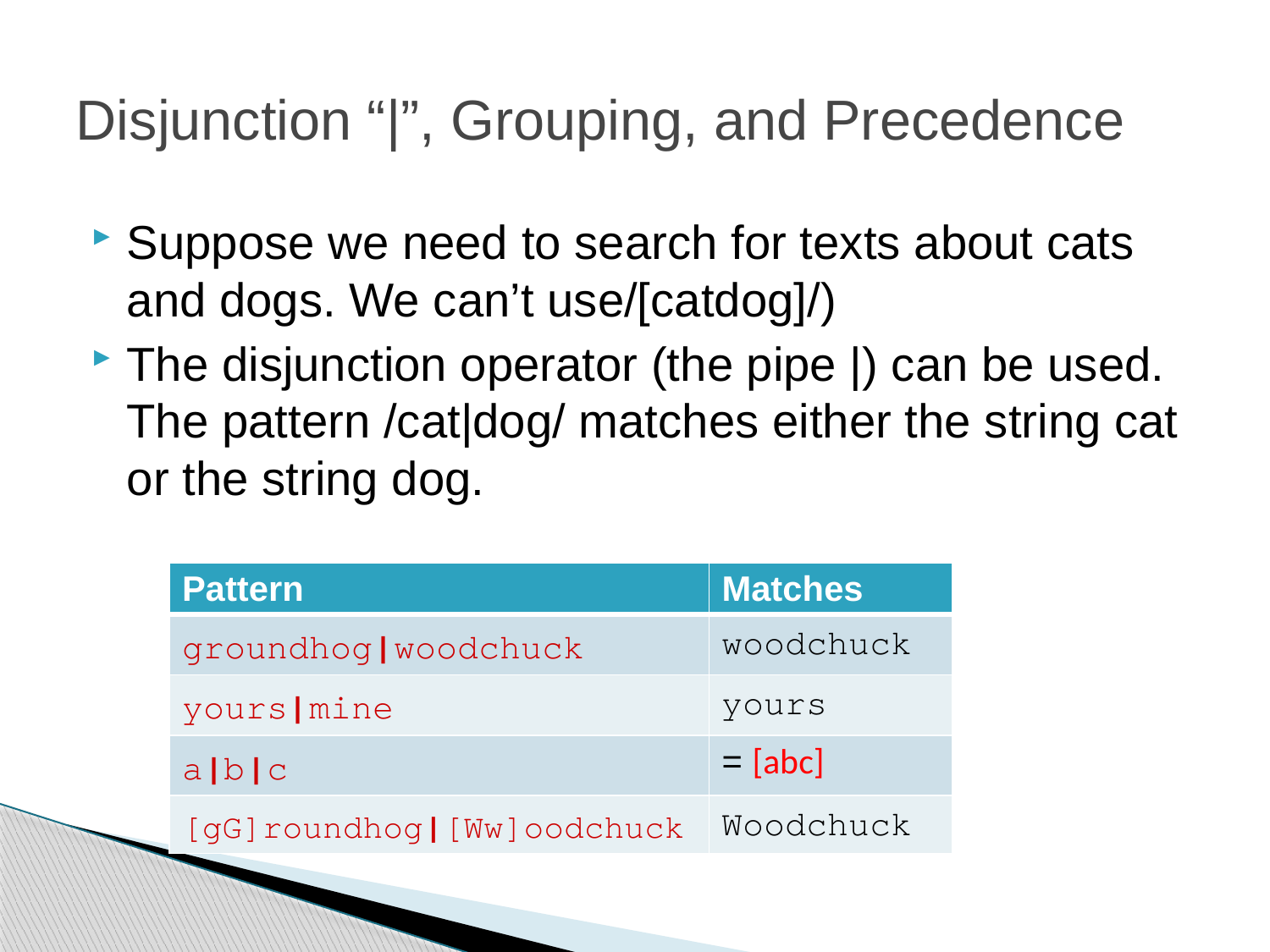

# Disjunction “|”, Grouping, and Precedence
Suppose we need to search for texts about cats and dogs. We can’t use/[catdog]/)
The disjunction operator (the pipe |) can be used. The pattern /cat|dog/ matches either the string cat or the string dog.
| Pattern | Matches |
| --- | --- |
| groundhog|woodchuck | woodchuck |
| yours|mine | yours |
| a|b|c | = [abc] |
| [gG]roundhog|[Ww]oodchuck | Woodchuck |